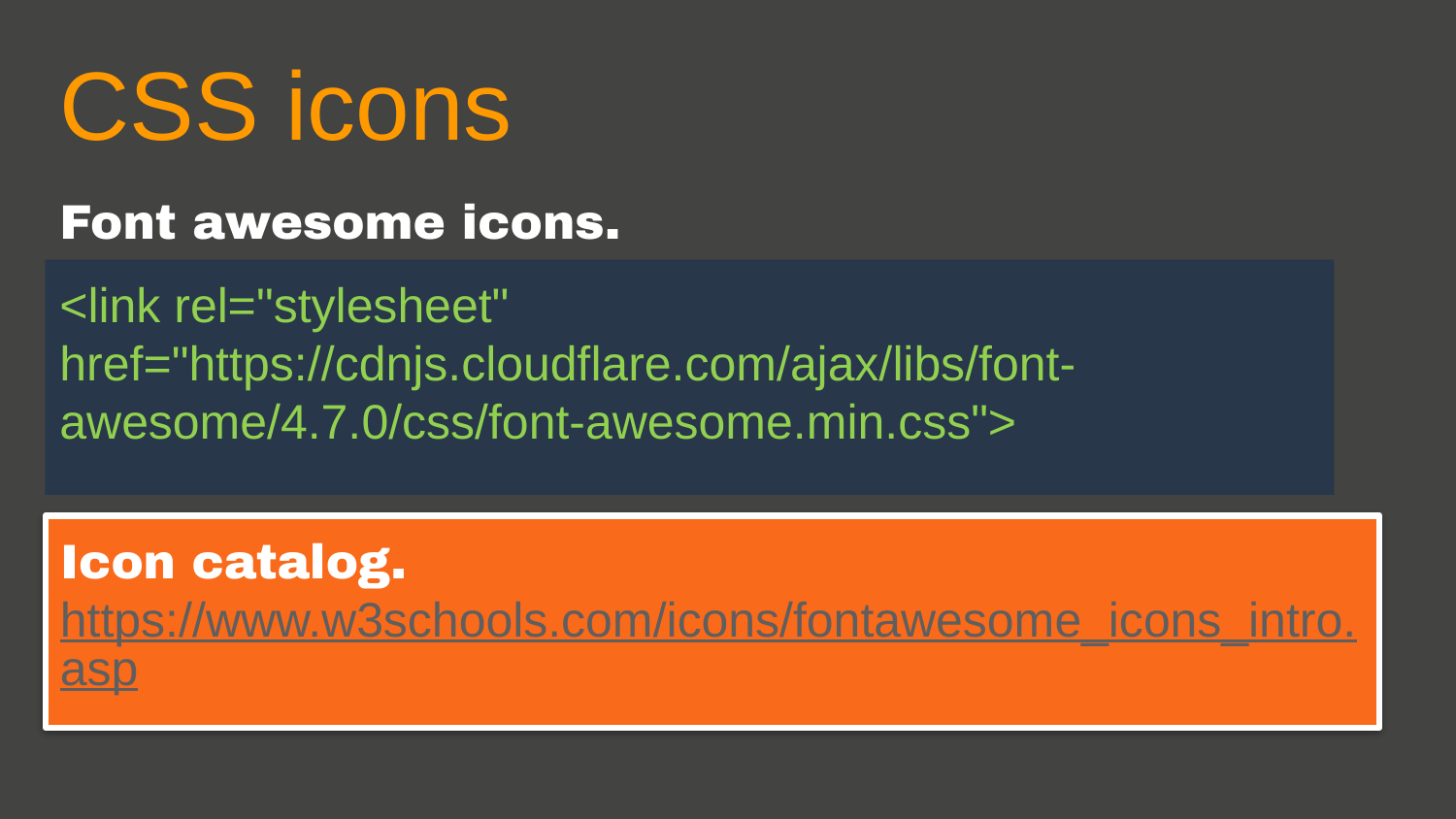

CSS icons
Font awesome icons.
<link rel="stylesheet" href="https://cdnjs.cloudflare.com/ajax/libs/font-awesome/4.7.0/css/font-awesome.min.css">
Icon catalog.
https://www.w3schools.com/icons/fontawesome_icons_intro.asp